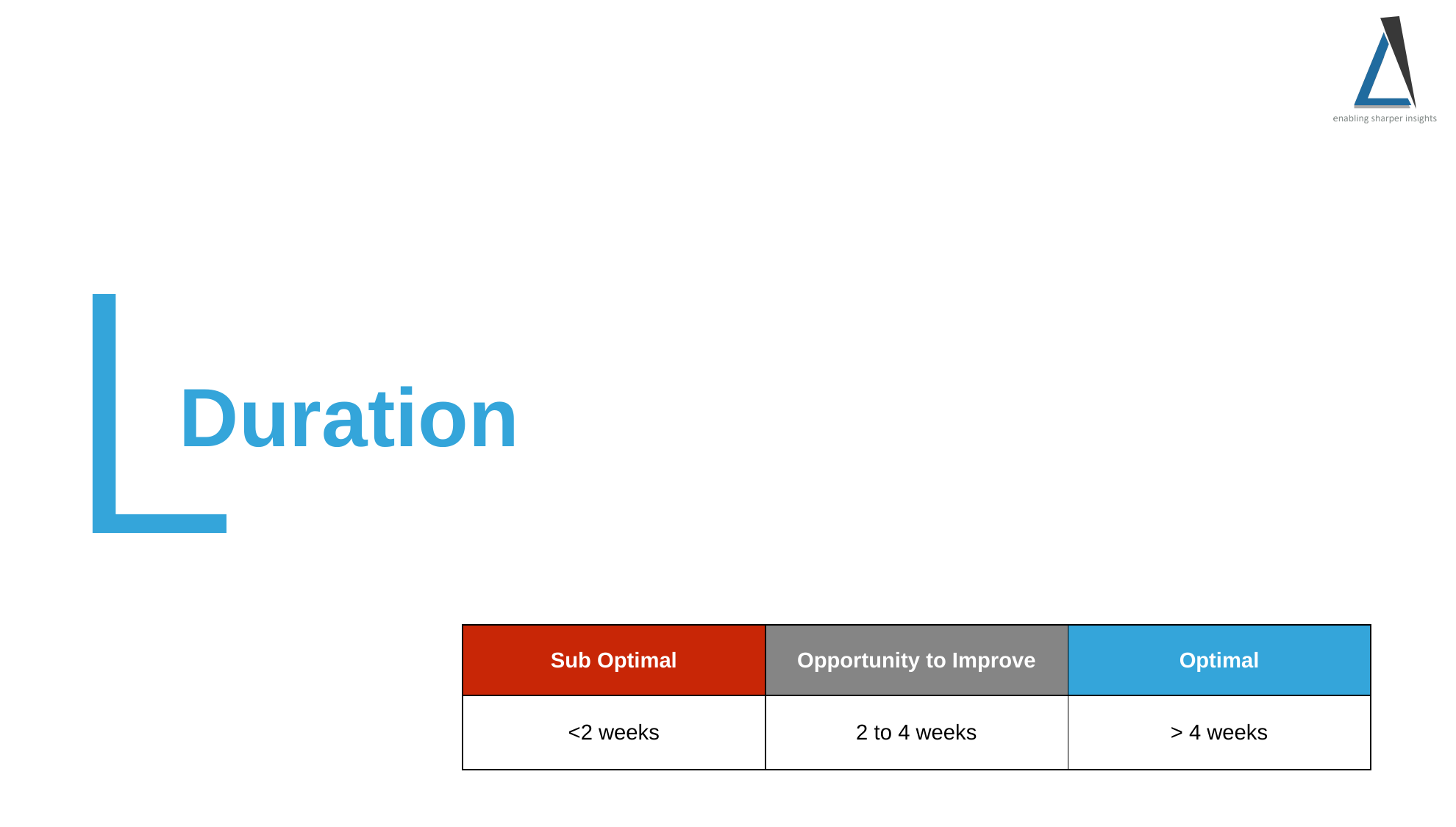

Duration
| Sub Optimal | Opportunity to Improve | Optimal |
| --- | --- | --- |
| <2 weeks | 2 to 4 weeks | > 4 weeks |